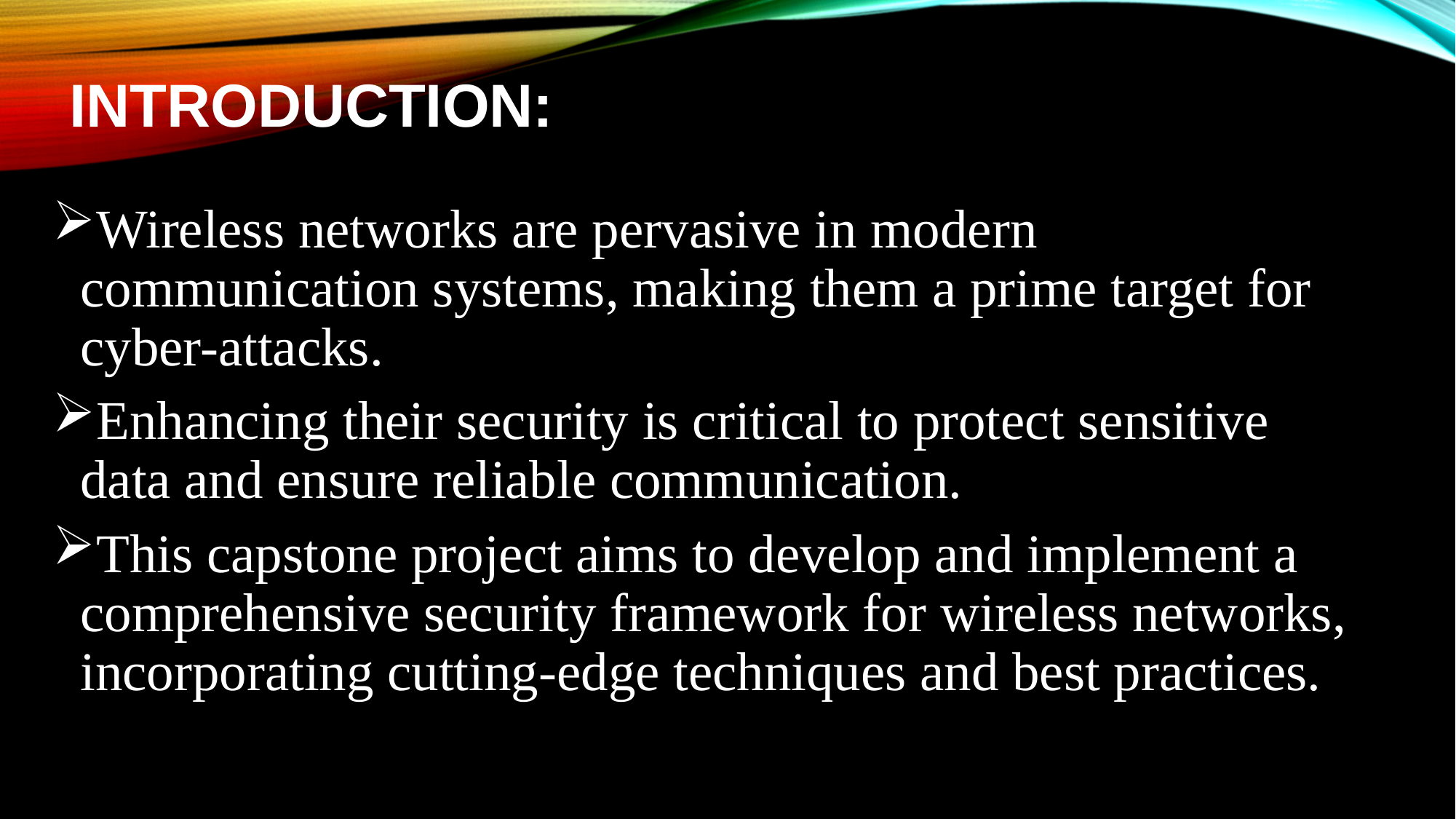

# Introduction:
Wireless networks are pervasive in modern communication systems, making them a prime target for cyber-attacks.
Enhancing their security is critical to protect sensitive data and ensure reliable communication.
This capstone project aims to develop and implement a comprehensive security framework for wireless networks, incorporating cutting-edge techniques and best practices.